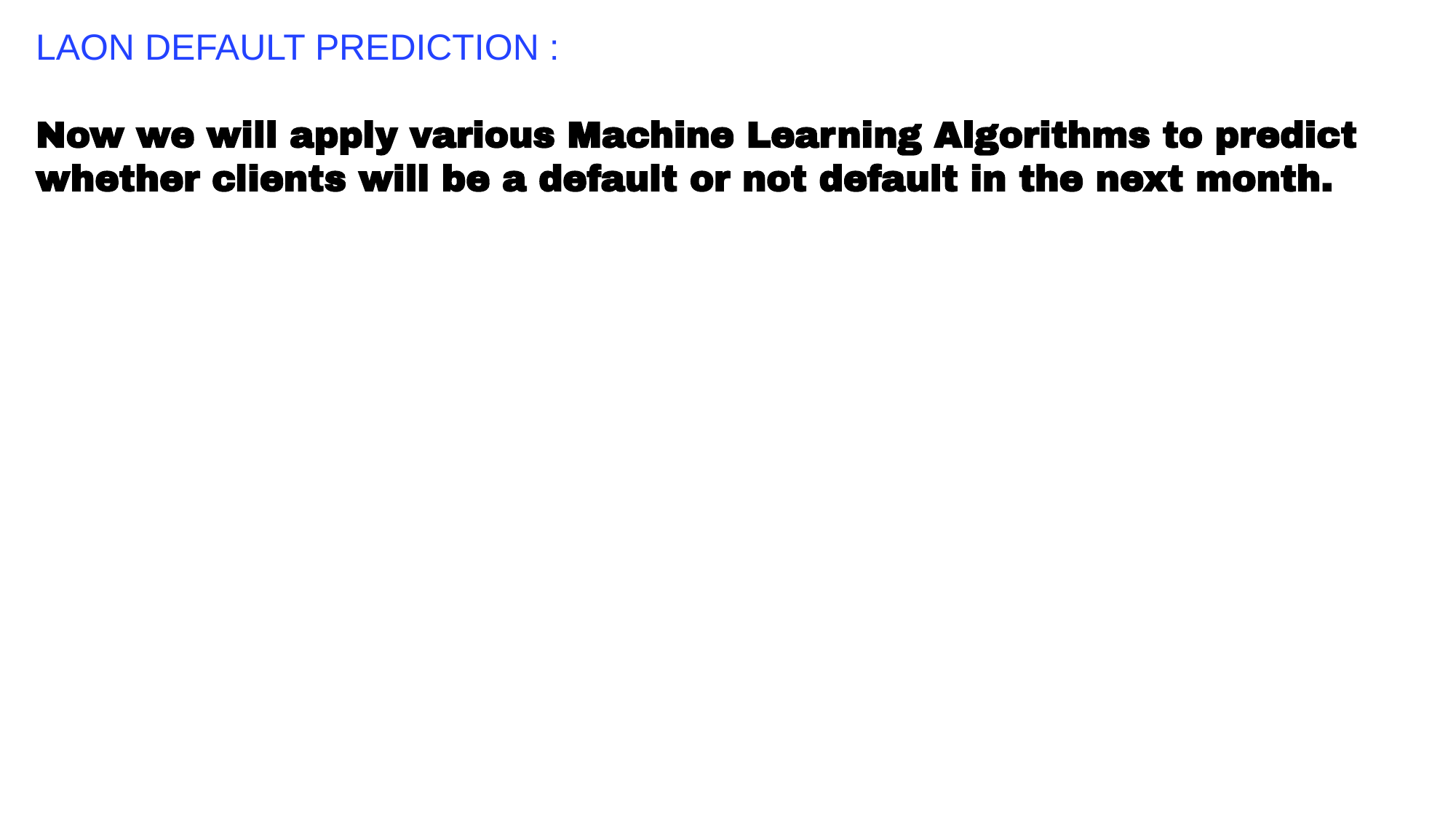

LAON DEFAULT PREDICTION :

Now we will apply various Machine Learning Algorithms to predict whether clients will be a default or not default in the next month.